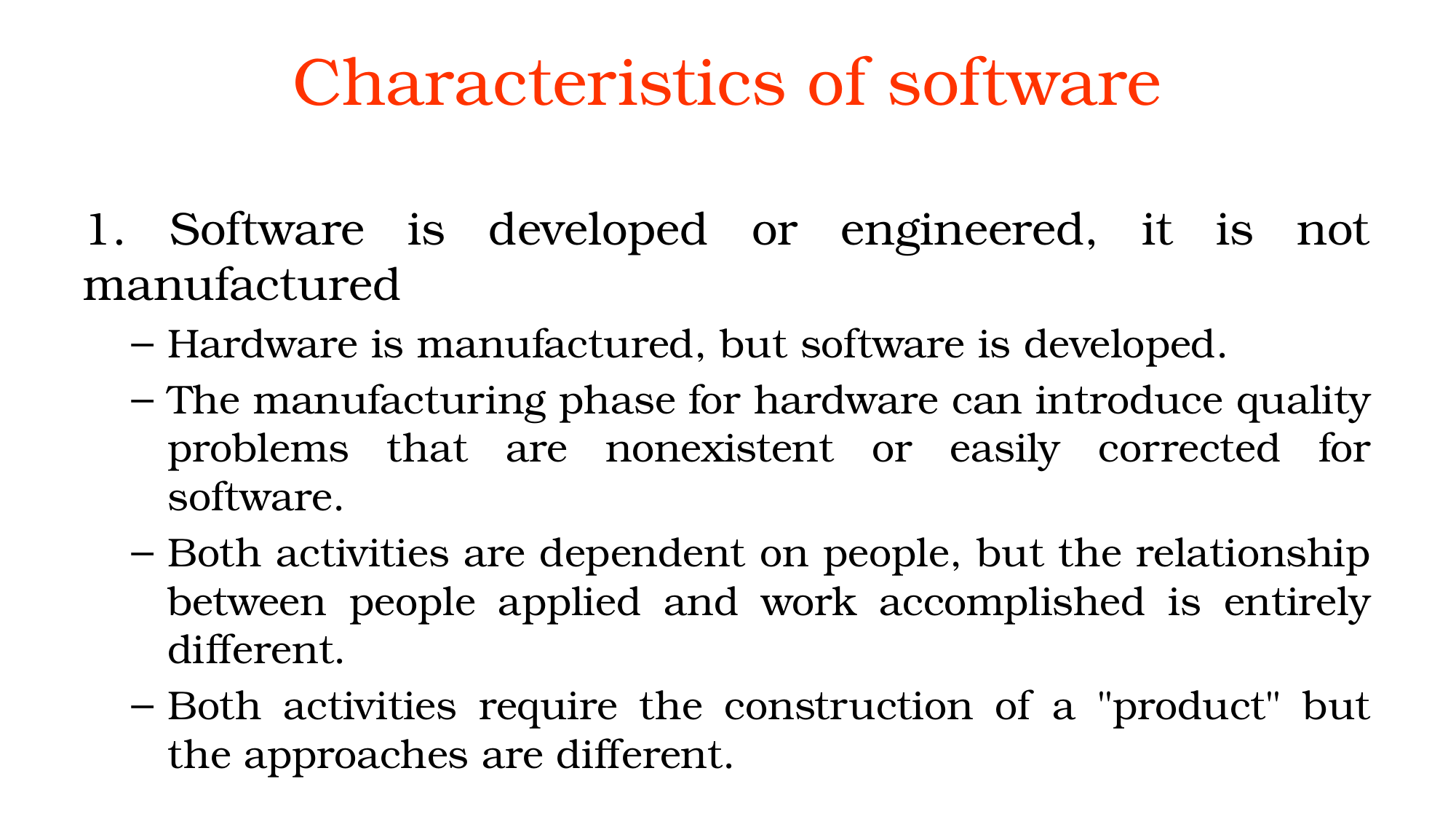

# Characteristics of software

1. Software is developed or engineered, it is not manufactured
Hardware is manufactured, but software is developed.
The manufacturing phase for hardware can introduce quality problems that are nonexistent or easily corrected for software.
Both activities are dependent on people, but the relationship between people applied and work accomplished is entirely different.
Both activities require the construction of a "product" but the approaches are different.